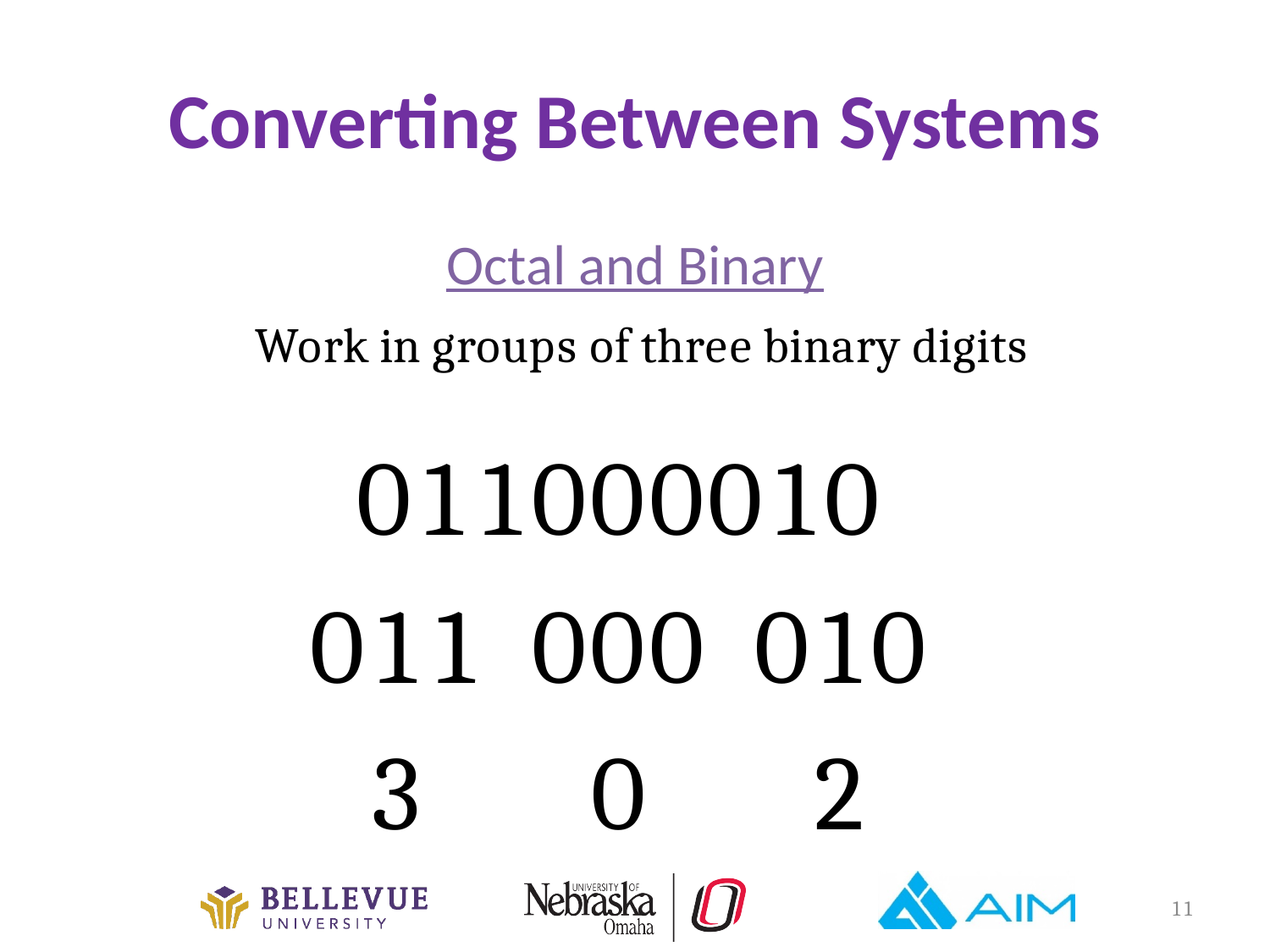

# Converting Between Systems
Octal and Binary
Work in groups of three binary digits
011000010
011  000  010
3       0       2
11